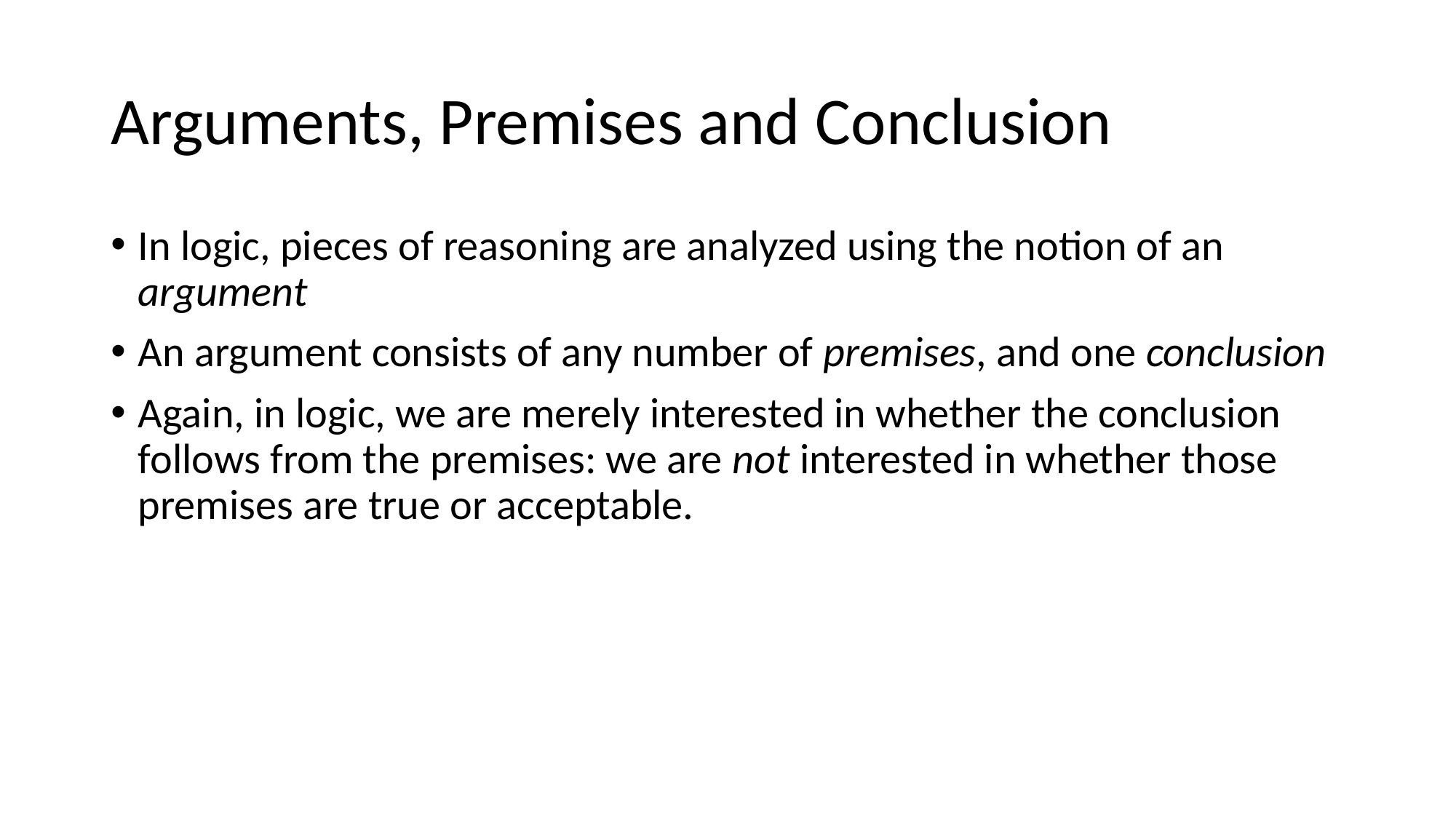

# Arguments, Premises and Conclusion
In logic, pieces of reasoning are analyzed using the notion of an argument
An argument consists of any number of premises, and one conclusion
Again, in logic, we are merely interested in whether the conclusion follows from the premises: we are not interested in whether those premises are true or acceptable.